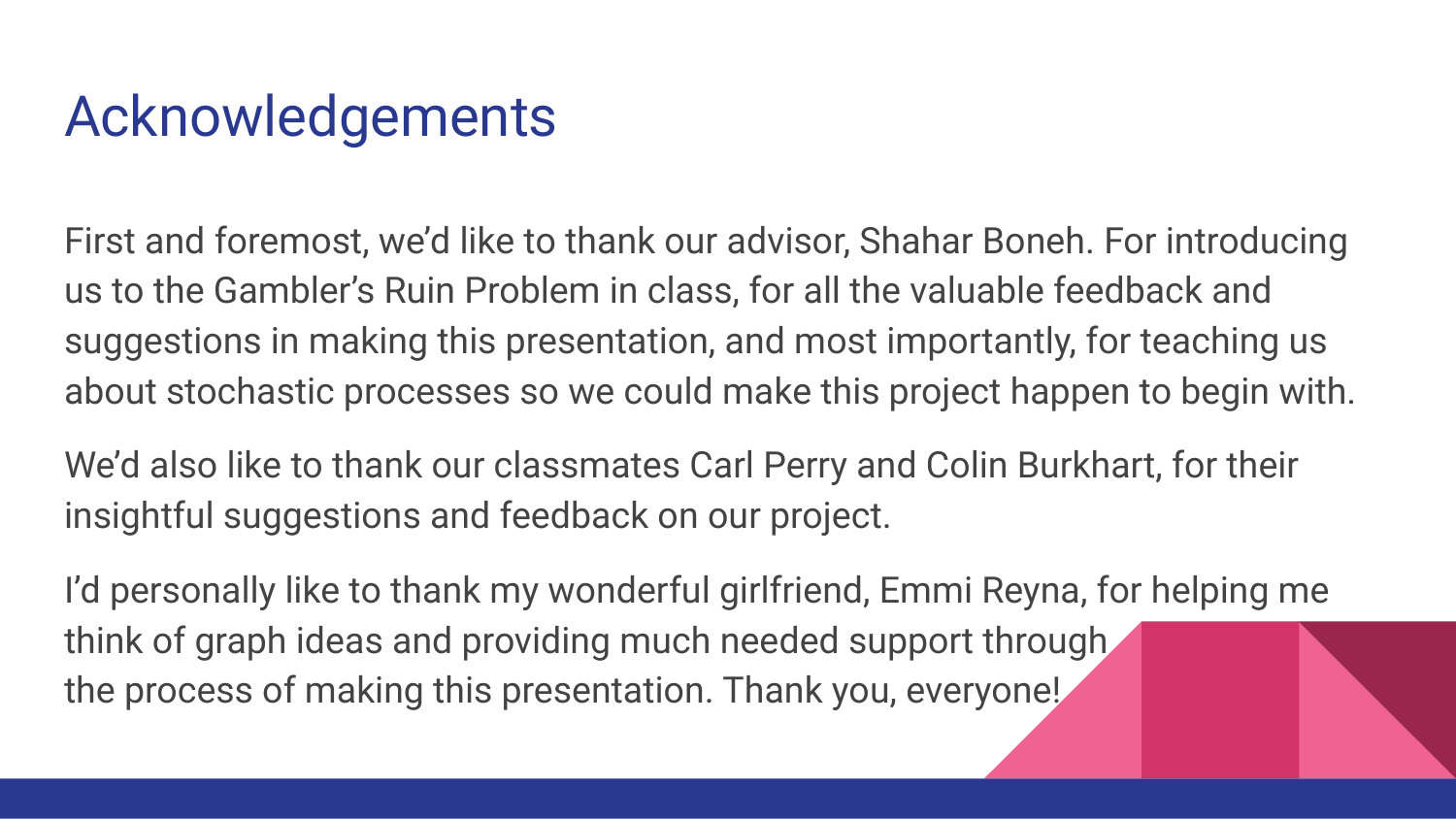

# Acknowledgements
First and foremost, we’d like to thank our advisor, Shahar Boneh. For introducing us to the Gambler’s Ruin Problem in class, for all the valuable feedback and suggestions in making this presentation, and most importantly, for teaching us about stochastic processes so we could make this project happen to begin with.
We’d also like to thank our classmates Carl Perry and Colin Burkhart, for their insightful suggestions and feedback on our project.
I’d personally like to thank my wonderful girlfriend, Emmi Reyna, for helping me think of graph ideas and providing much needed support through                             the process of making this presentation. Thank you, everyone!